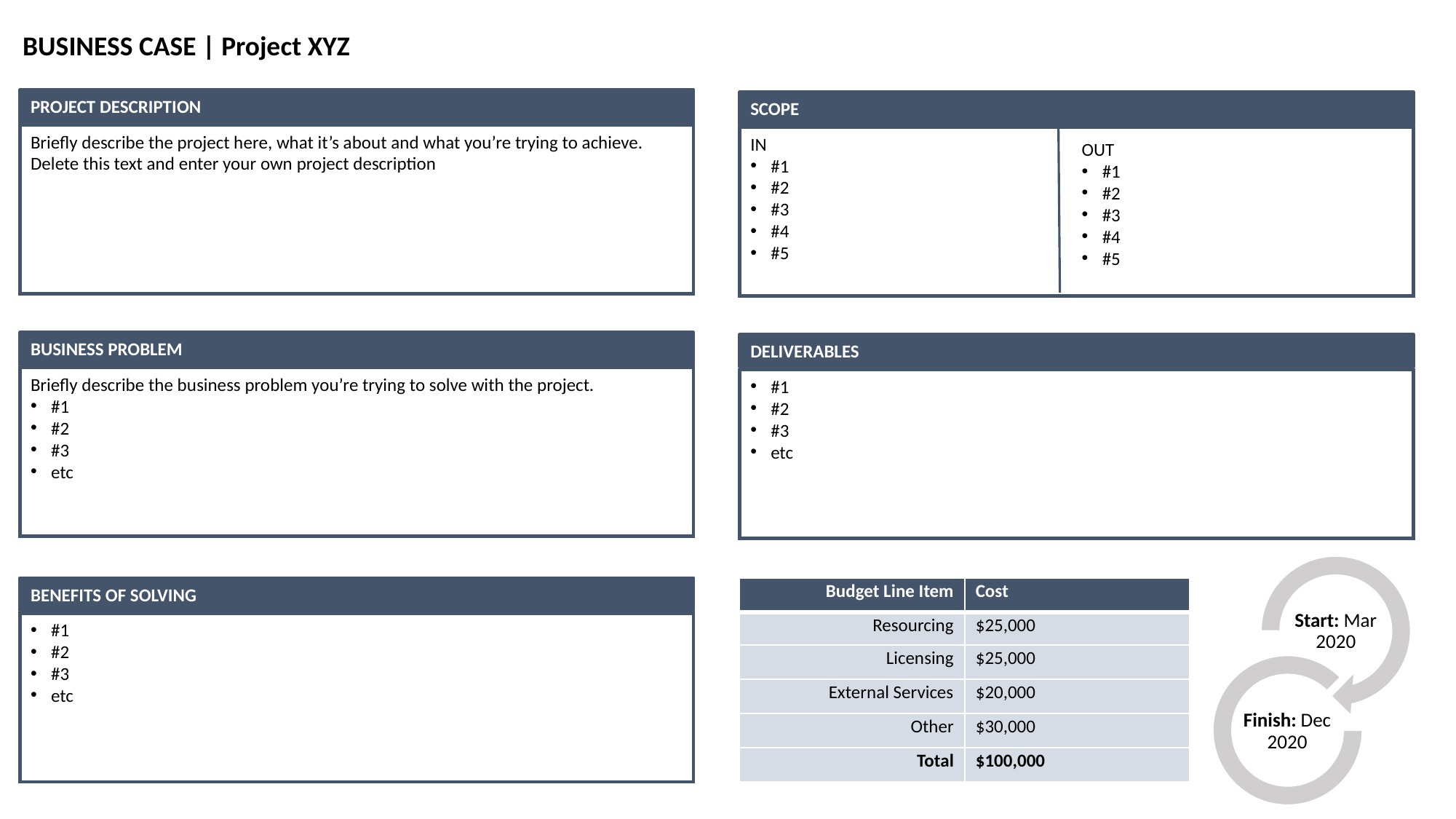

BUSINESS CASE | Project XYZ
PROJECT DESCRIPTION
SCOPE

Briefly describe the project here, what it’s about and what you’re trying to achieve. Delete this text and enter your own project description

IN
#1
#2
#3
#4
#5

OUT
#1
#2
#3
#4
#5

BUSINESS PROBLEM
DELIVERABLES

Briefly describe the business problem you’re trying to solve with the project.
#1
#2
#3
etc

#1
#2
#3
etc
Start: Mar 2020
Finish: Dec 2020
BENEFITS OF SOLVING
| Budget Line Item | Cost |
| --- | --- |
| Resourcing | $25,000 |
| Licensing | $25,000 |
| External Services | $20,000 |
| Other | $30,000 |
| Total | $100,000 |

#1
#2
#3
etc